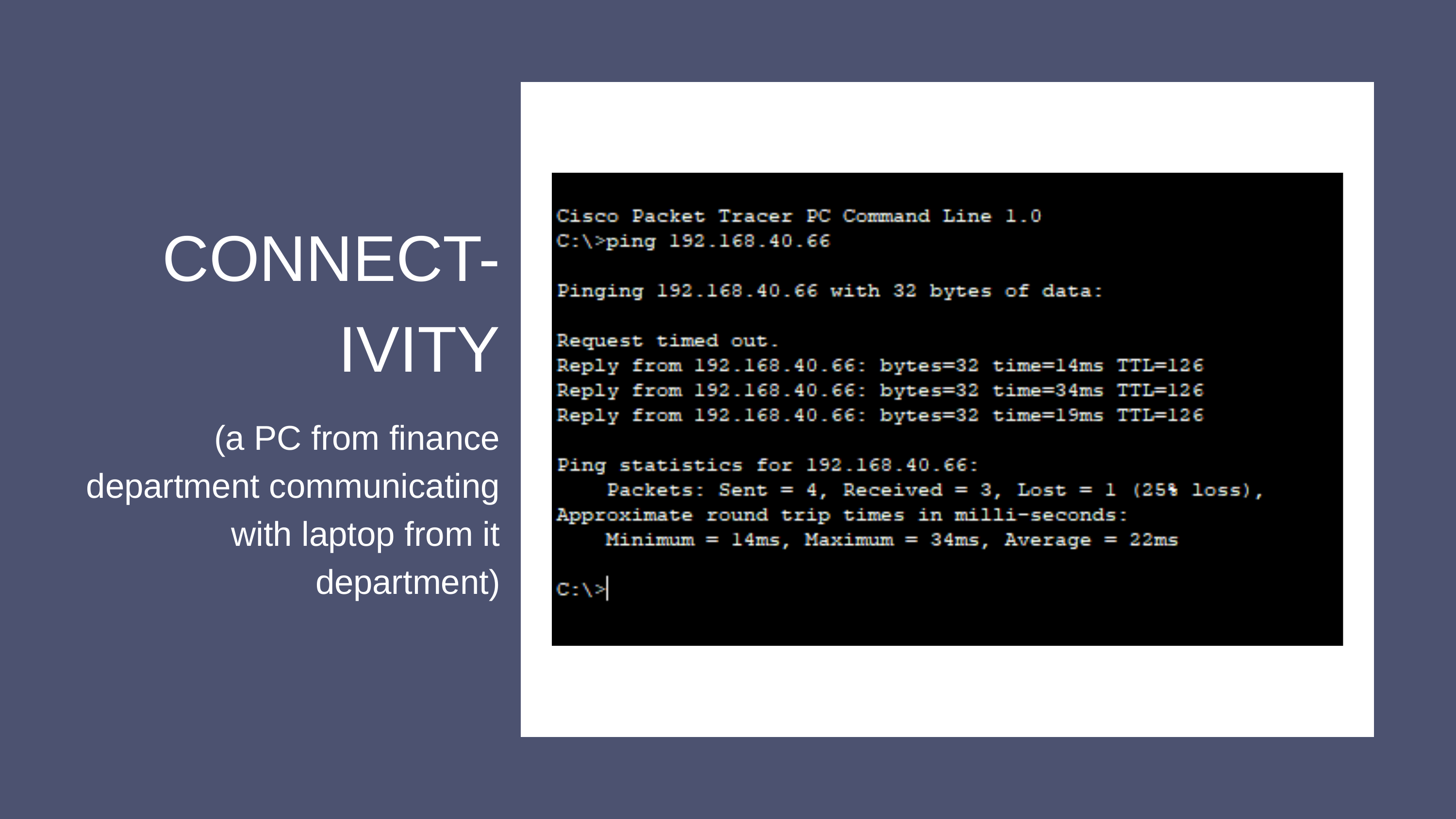

CONNECT-IVITY
(a PC from finance department communicating with laptop from it department)